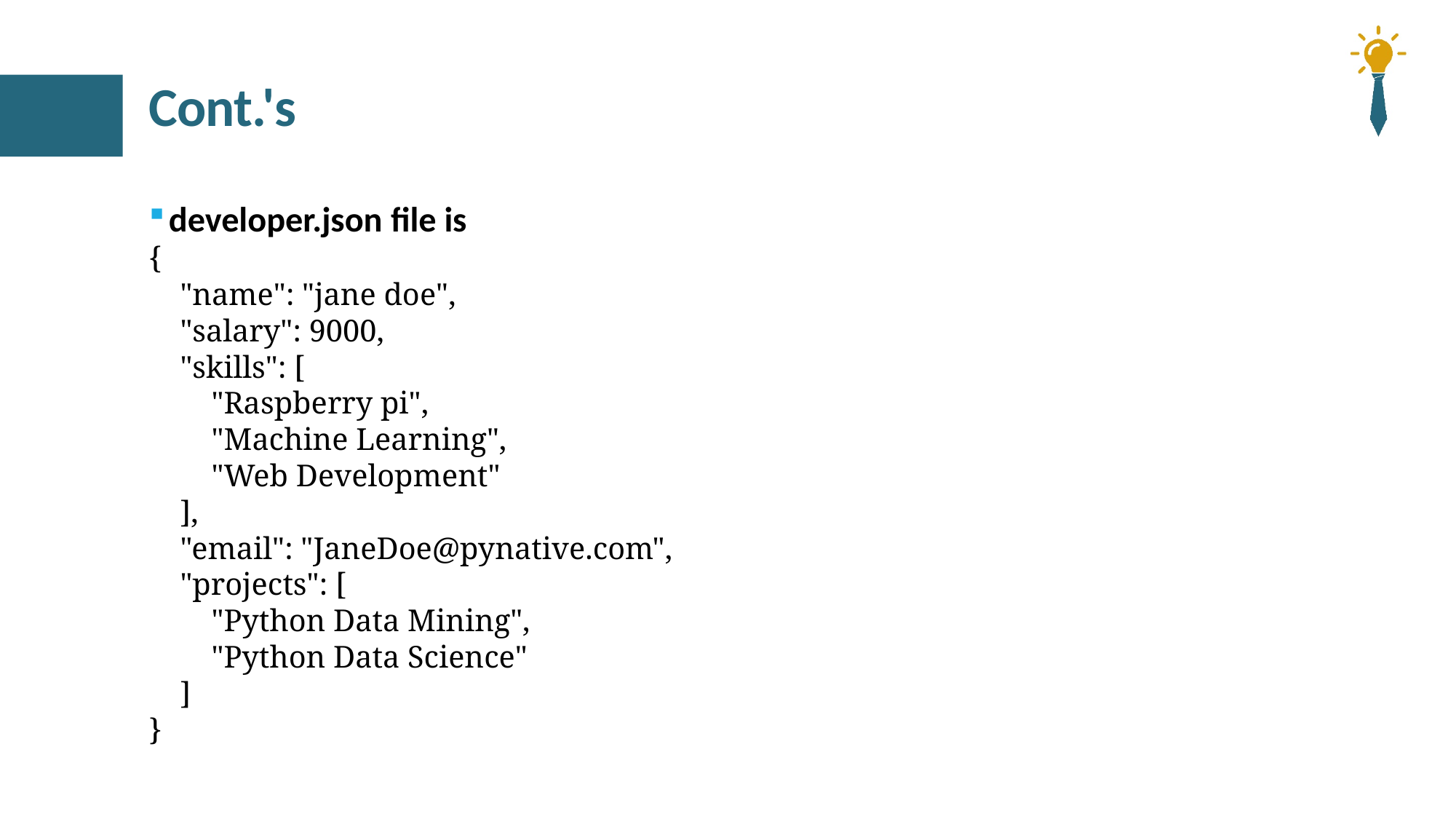

# Cont.'s
developer.json file is
{
    "name": "jane doe",
    "salary": 9000,
    "skills": [
        "Raspberry pi",
        "Machine Learning",
        "Web Development"
    ],
    "email": "JaneDoe@pynative.com",
    "projects": [
        "Python Data Mining",
        "Python Data Science"
    ]
}